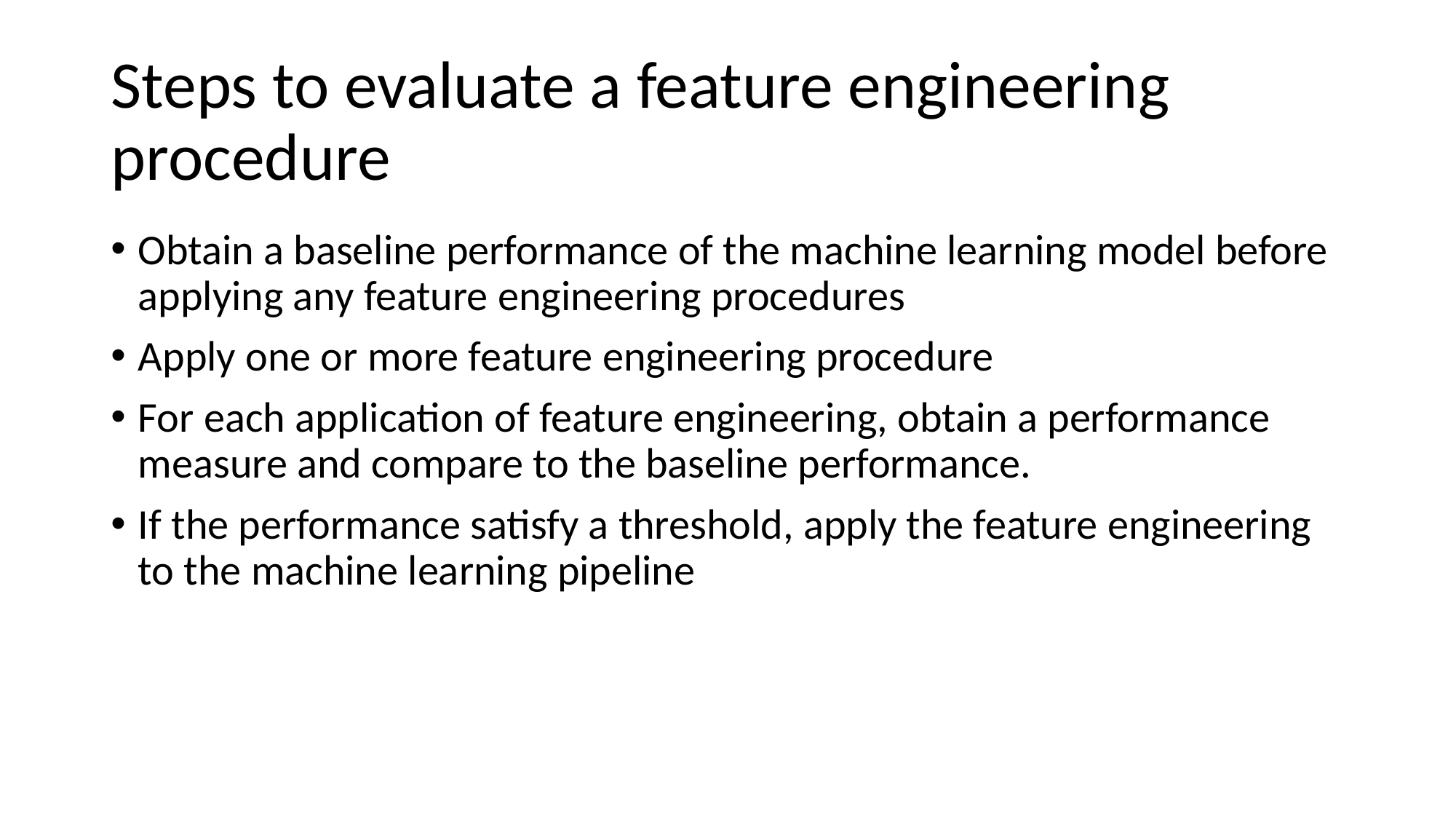

# Steps to evaluate a feature engineering procedure
Obtain a baseline performance of the machine learning model before applying any feature engineering procedures
Apply one or more feature engineering procedure
For each application of feature engineering, obtain a performance measure and compare to the baseline performance.
If the performance satisfy a threshold, apply the feature engineering to the machine learning pipeline